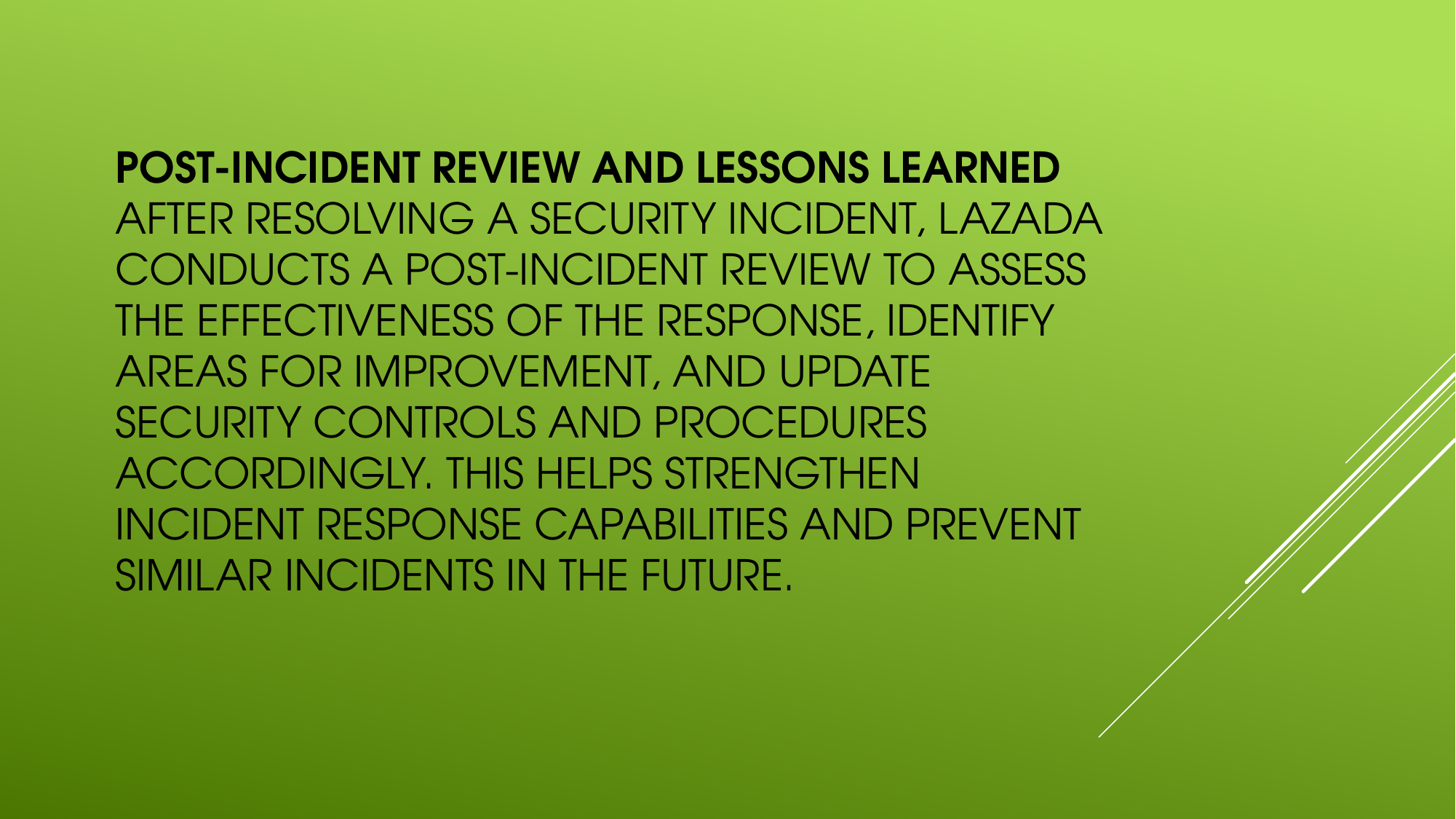

# Post-Incident Review and Lessons Learned After resolving a security incident, Lazada conducts a post-incident review to assess the effectiveness of the response, identify areas for improvement, and update security controls and procedures accordingly. This helps strengthen incident response capabilities and prevent similar incidents in the future.